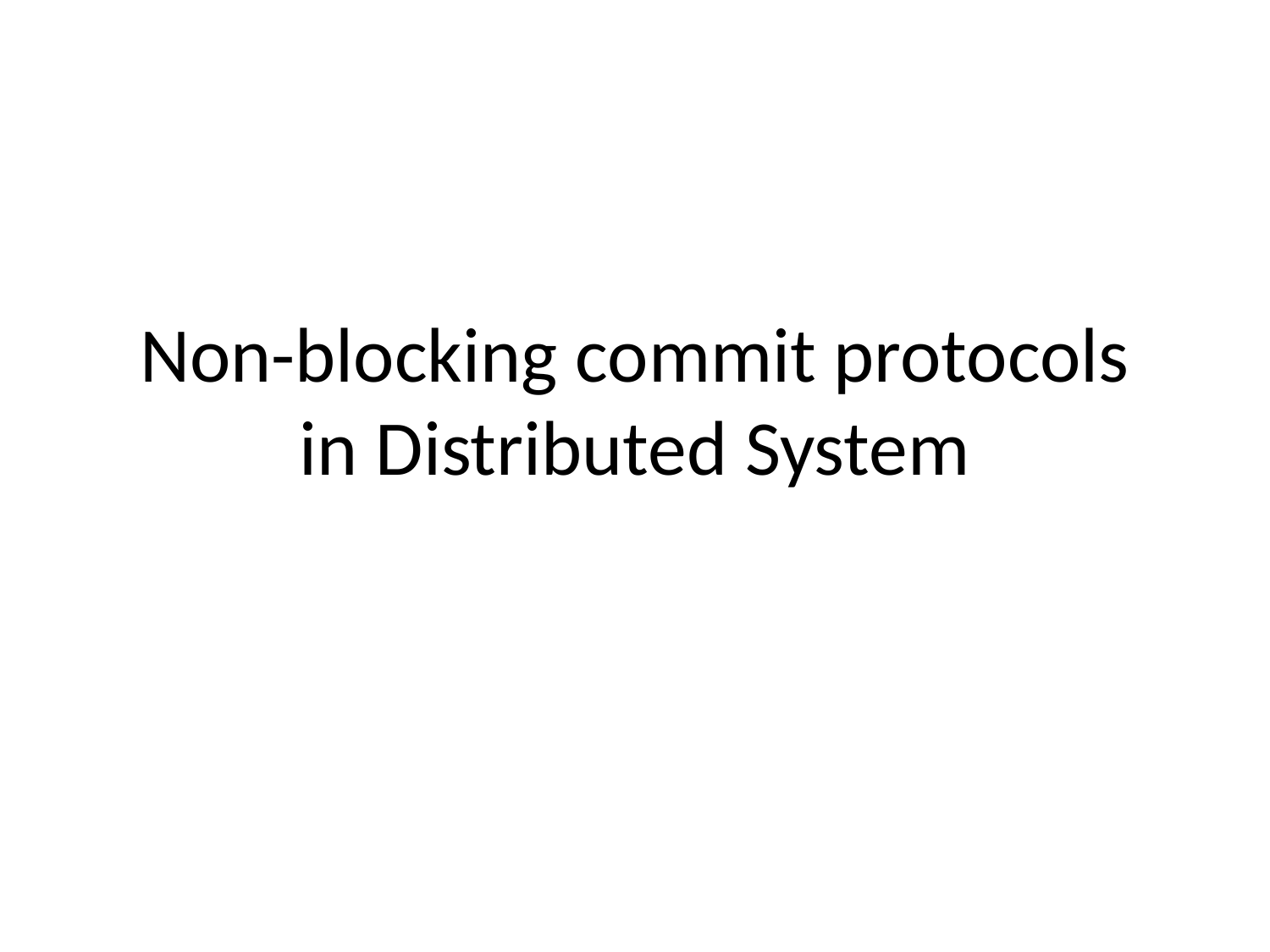

# Non-blocking commit protocols in Distributed System